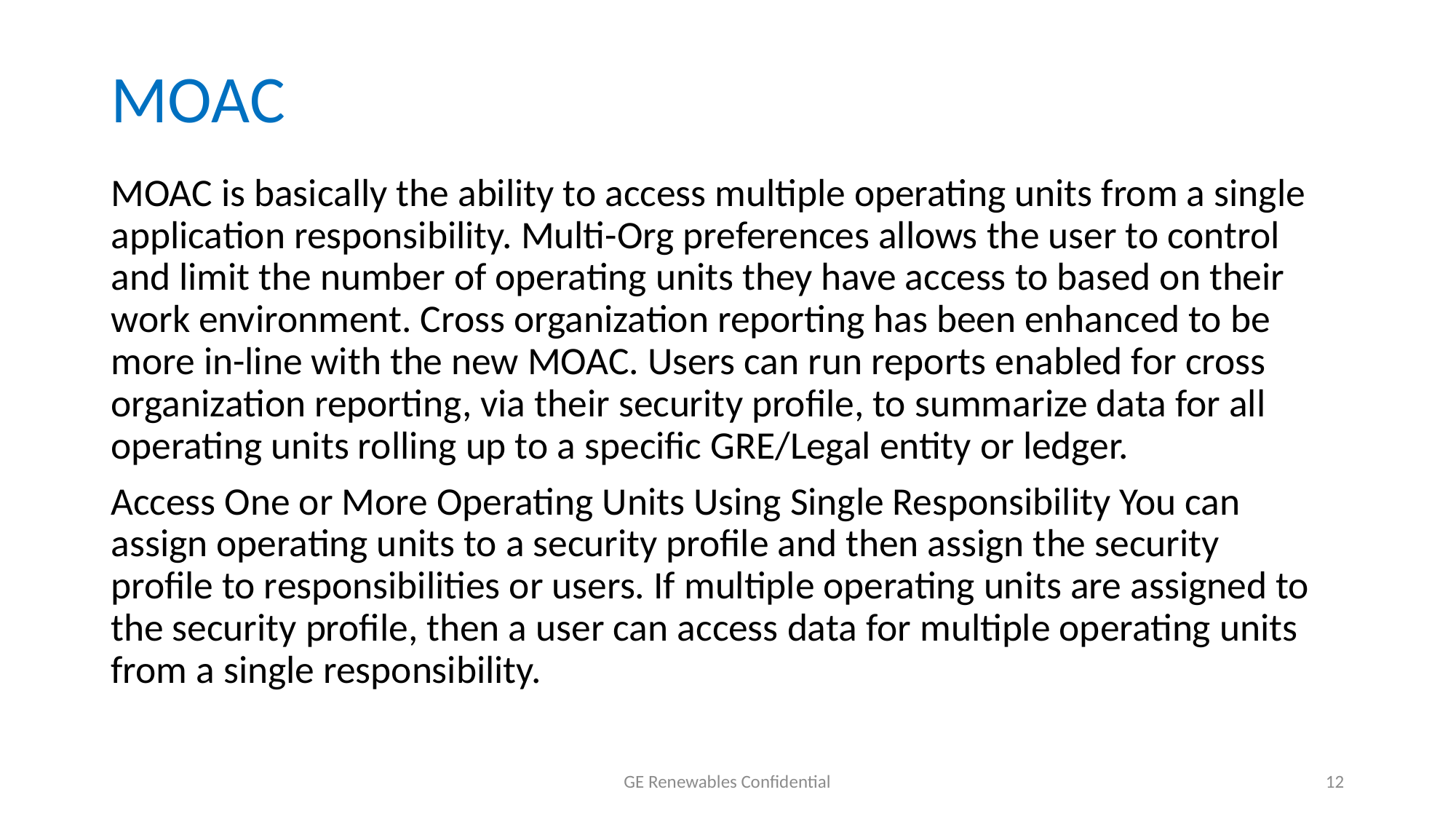

# MOAC
MOAC is basically the ability to access multiple operating units from a single application responsibility. Multi-Org preferences allows the user to control and limit the number of operating units they have access to based on their work environment. Cross organization reporting has been enhanced to be more in-line with the new MOAC. Users can run reports enabled for cross organization reporting, via their security profile, to summarize data for all operating units rolling up to a specific GRE/Legal entity or ledger.
Access One or More Operating Units Using Single Responsibility You can assign operating units to a security profile and then assign the security profile to responsibilities or users. If multiple operating units are assigned to the security profile, then a user can access data for multiple operating units from a single responsibility.
GE Renewables Confidential
12